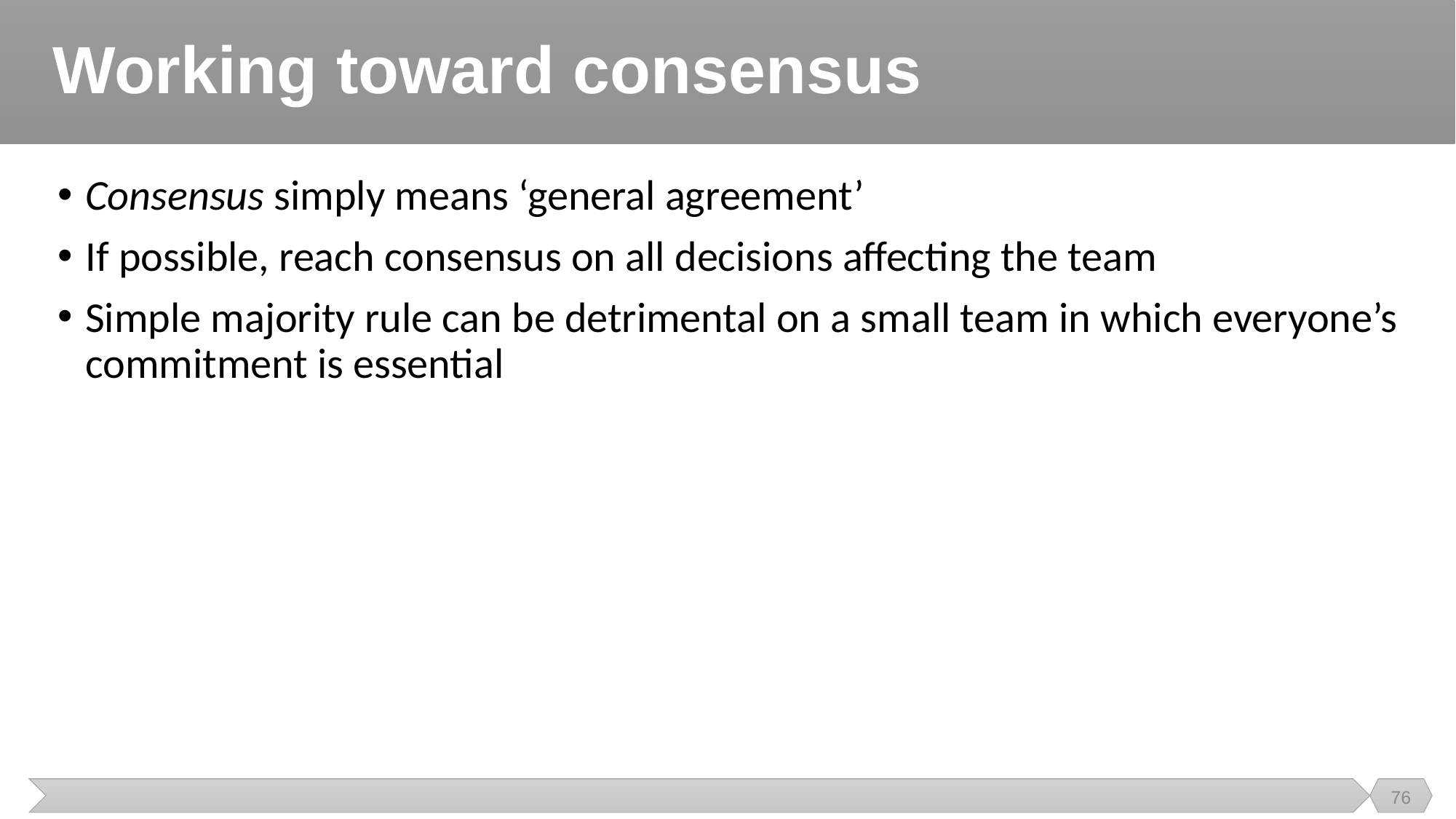

# Working toward consensus
Consensus simply means ‘general agreement’
If possible, reach consensus on all decisions affecting the team
Simple majority rule can be detrimental on a small team in which everyone’s commitment is essential
76